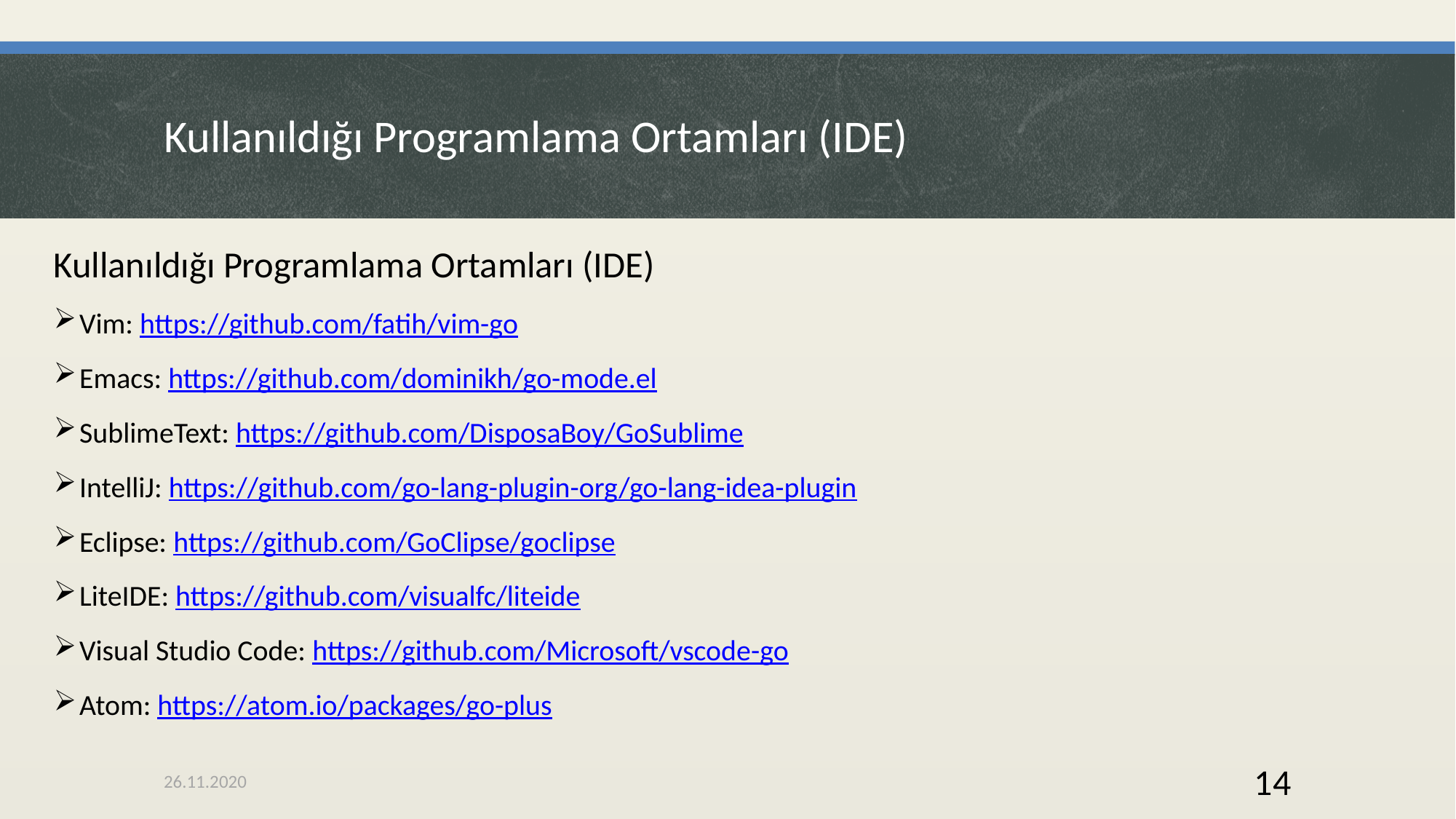

# Kullanıldığı Programlama Ortamları (IDE)
Kullanıldığı Programlama Ortamları (IDE)
Vim: https://github.com/fatih/vim-go
Emacs: https://github.com/dominikh/go-mode.el
SublimeText: https://github.com/DisposaBoy/GoSublime
IntelliJ: https://github.com/go-lang-plugin-org/go-lang-idea-plugin
Eclipse: https://github.com/GoClipse/goclipse
LiteIDE: https://github.com/visualfc/liteide
Visual Studio Code: https://github.com/Microsoft/vscode-go
Atom: https://atom.io/packages/go-plus

26.11.2020
14